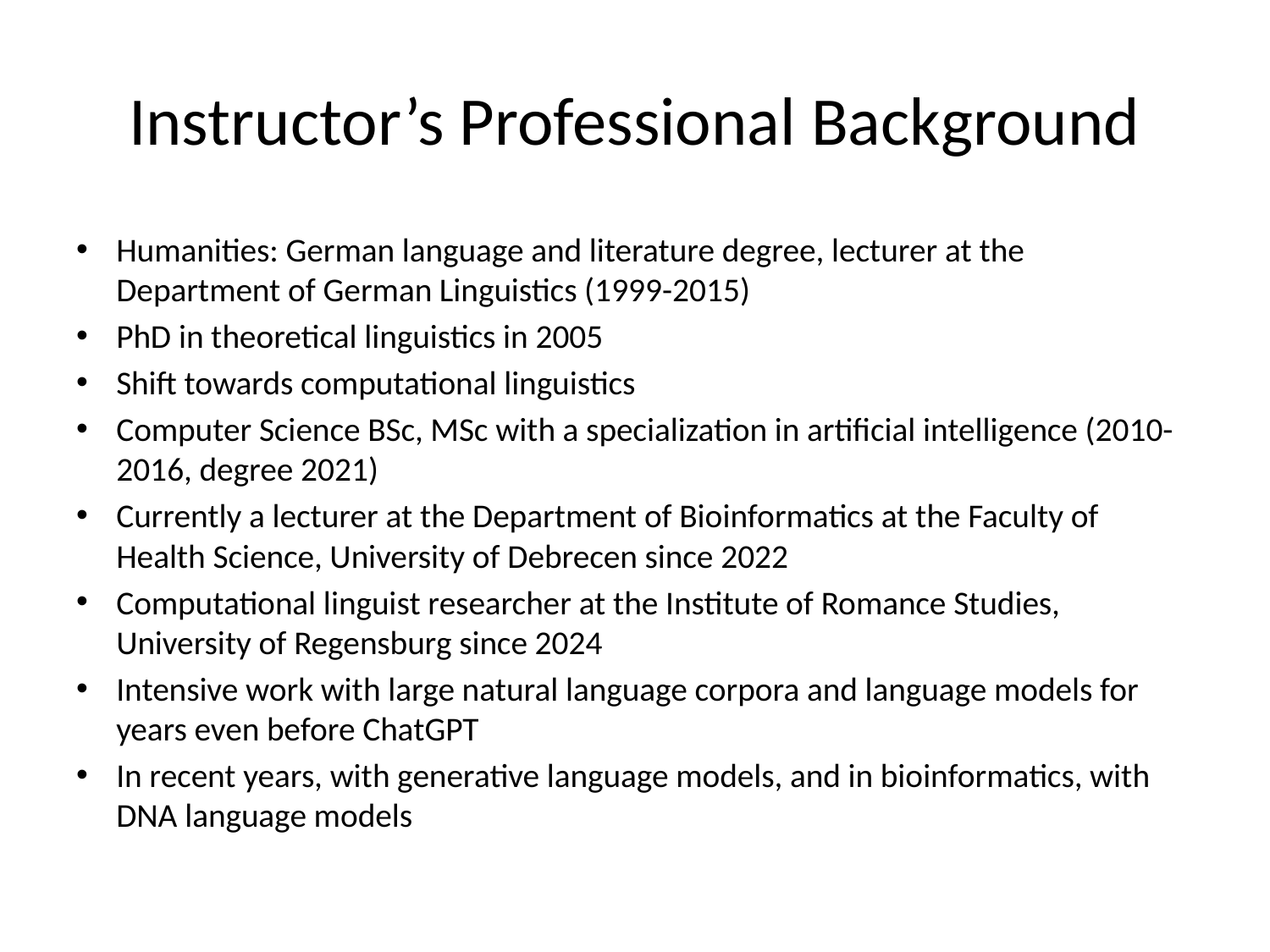

# Instructor’s Professional Background
Humanities: German language and literature degree, lecturer at the Department of German Linguistics (1999-2015)
PhD in theoretical linguistics in 2005
Shift towards computational linguistics
Computer Science BSc, MSc with a specialization in artificial intelligence (2010-2016, degree 2021)
Currently a lecturer at the Department of Bioinformatics at the Faculty of Health Science, University of Debrecen since 2022
Computational linguist researcher at the Institute of Romance Studies, University of Regensburg since 2024
Intensive work with large natural language corpora and language models for years even before ChatGPT
In recent years, with generative language models, and in bioinformatics, with DNA language models